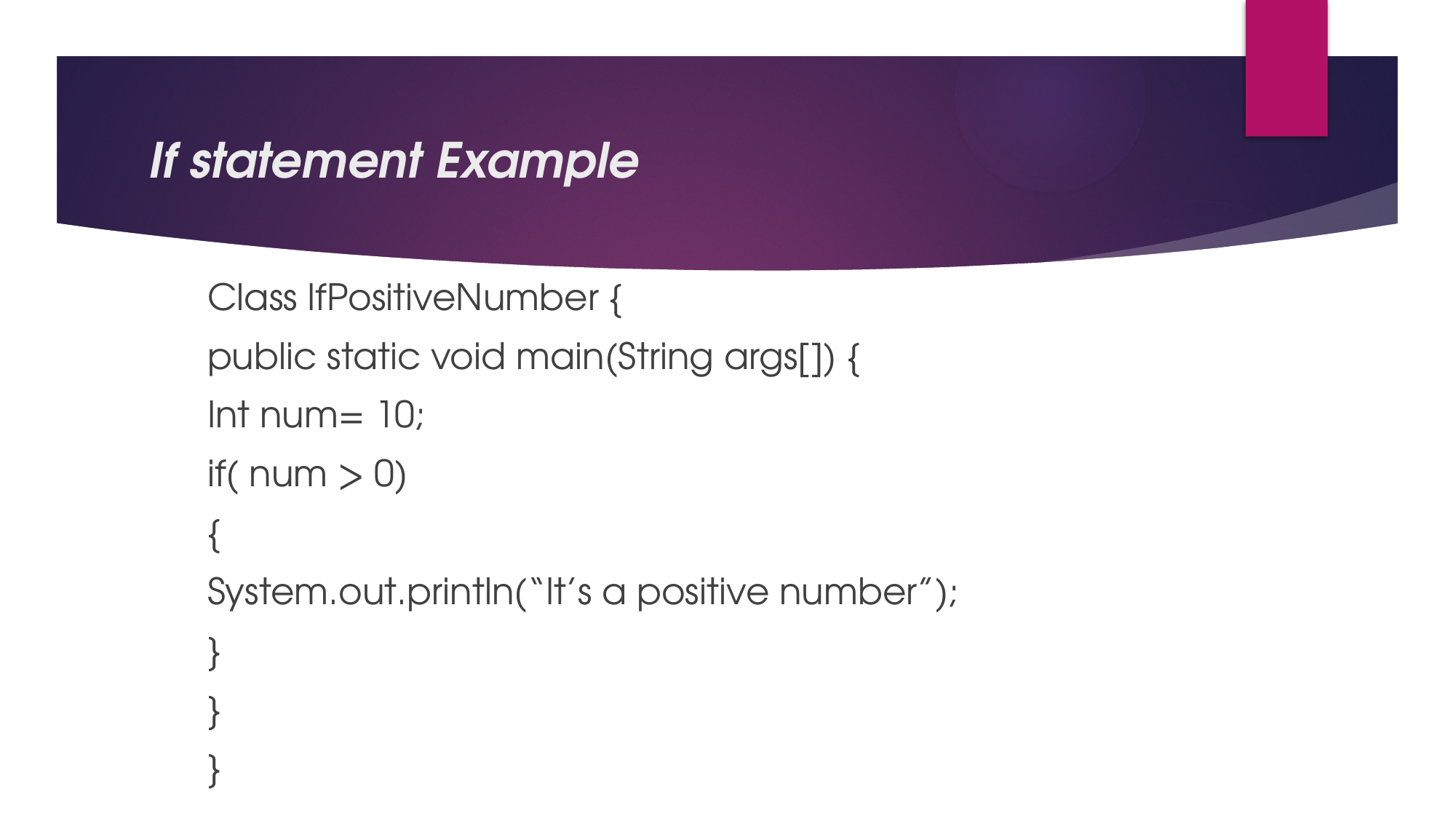

# If statement Example
Class IfPositiveNumber {
public static void main(String args[]) {
Int num= 10;
if( num > 0)
{
System.out.println(“It’s a positive number”);
}
}
}